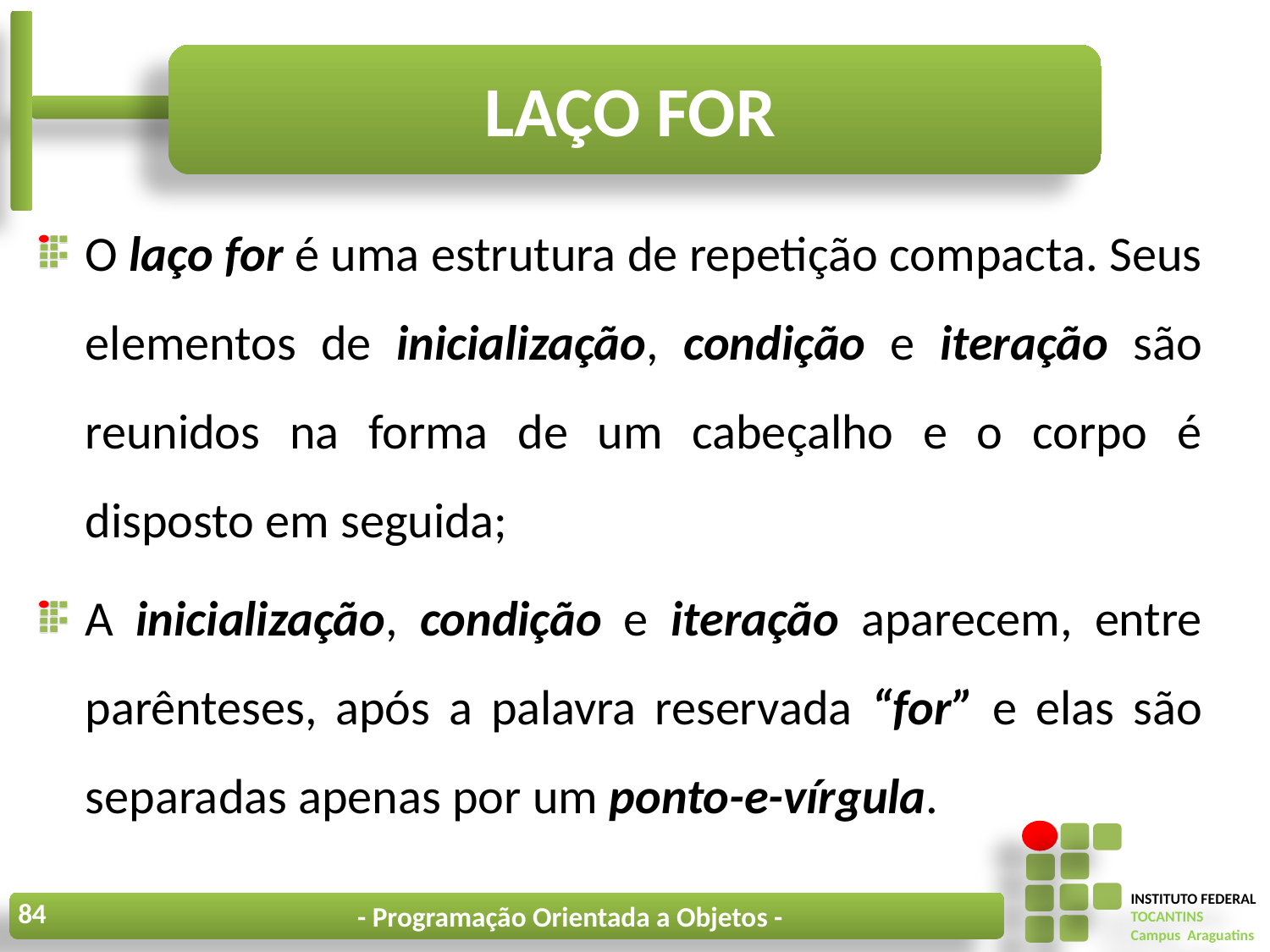

# Laço for
O laço for é uma estrutura de repetição compacta. Seus elementos de inicialização, condição e iteração são reunidos na forma de um cabeçalho e o corpo é disposto em seguida;
A inicialização, condição e iteração aparecem, entre parênteses, após a palavra reservada “for” e elas são separadas apenas por um ponto-e-vírgula.
84